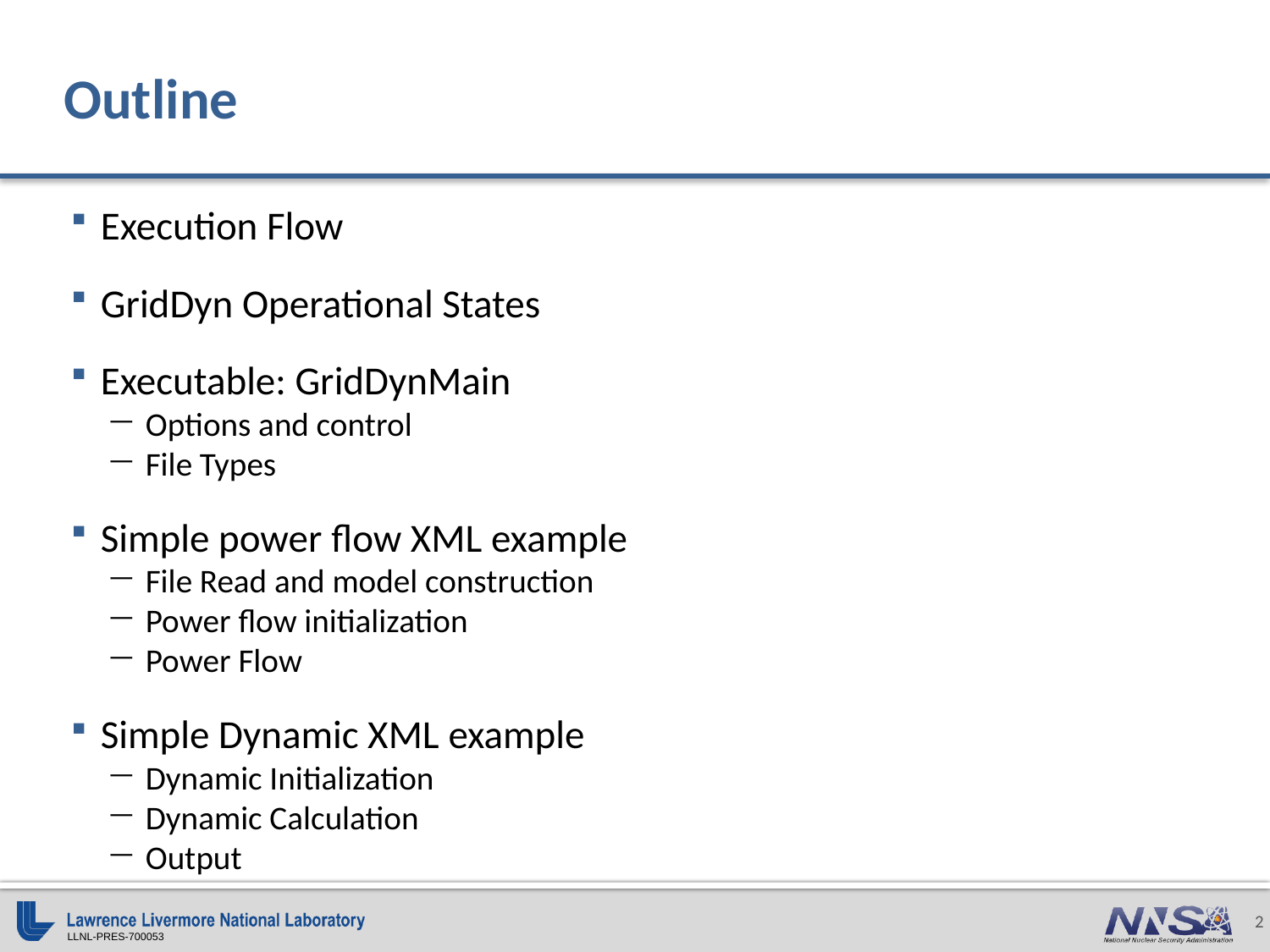

# Outline
Execution Flow
GridDyn Operational States
Executable: GridDynMain
Options and control
File Types
Simple power flow XML example
File Read and model construction
Power flow initialization
Power Flow
Simple Dynamic XML example
Dynamic Initialization
Dynamic Calculation
Output